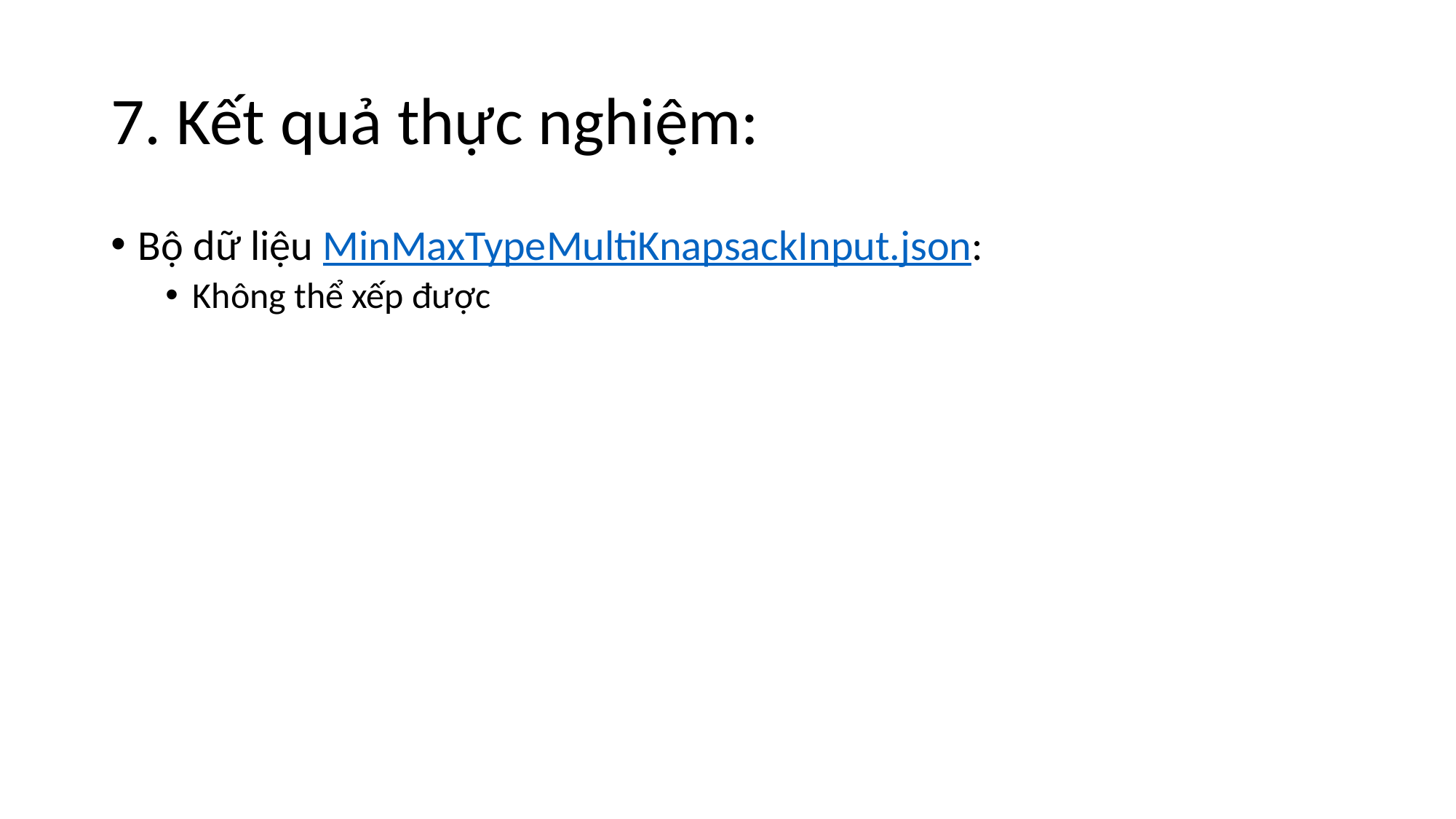

# 7. Kết quả thực nghiệm:
Bộ dữ liệu MinMaxTypeMultiKnapsackInput.json:
Không thể xếp được